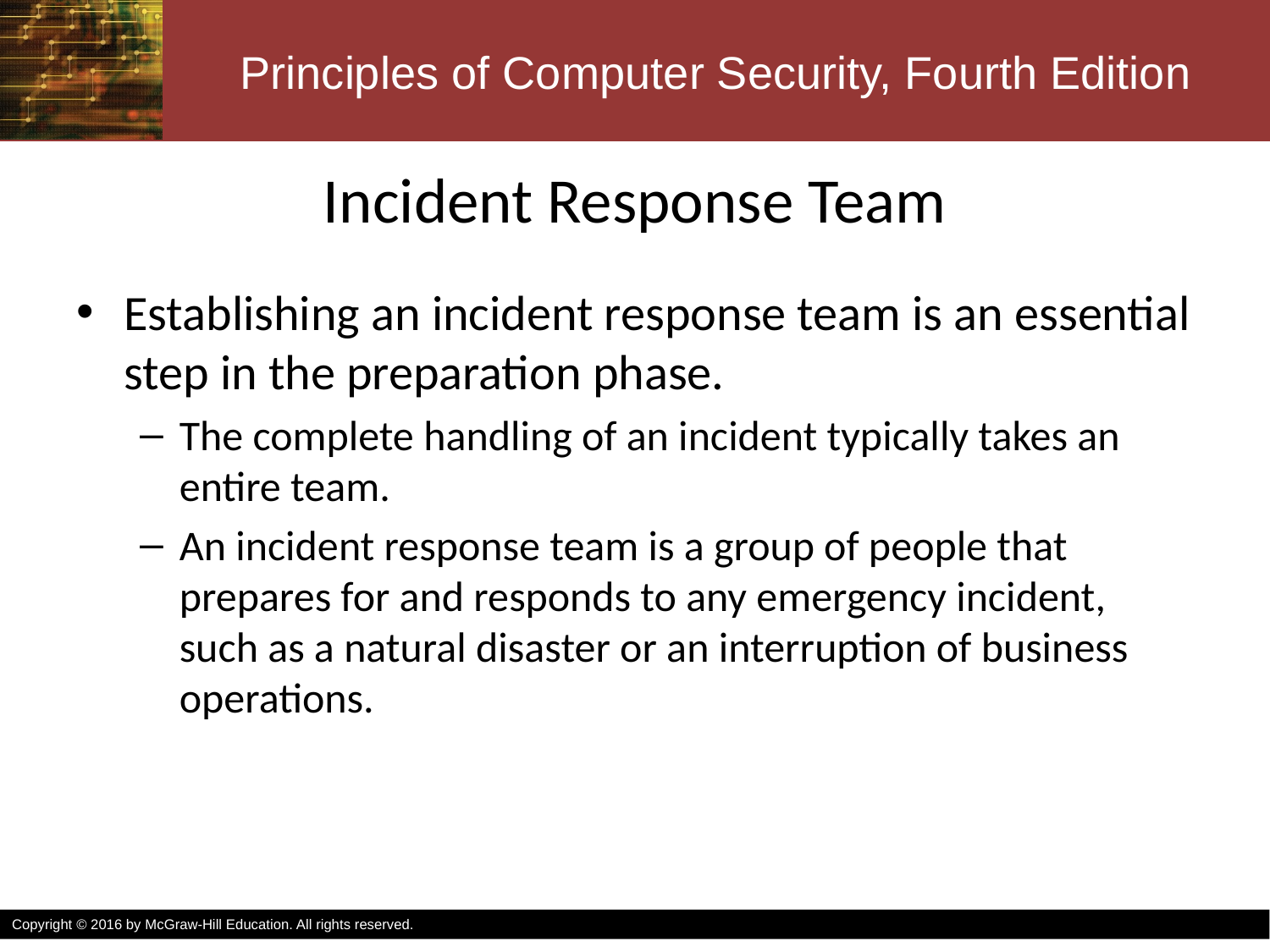

# Incident Response Team
Establishing an incident response team is an essential step in the preparation phase.
The complete handling of an incident typically takes an entire team.
An incident response team is a group of people that prepares for and responds to any emergency incident, such as a natural disaster or an interruption of business operations.